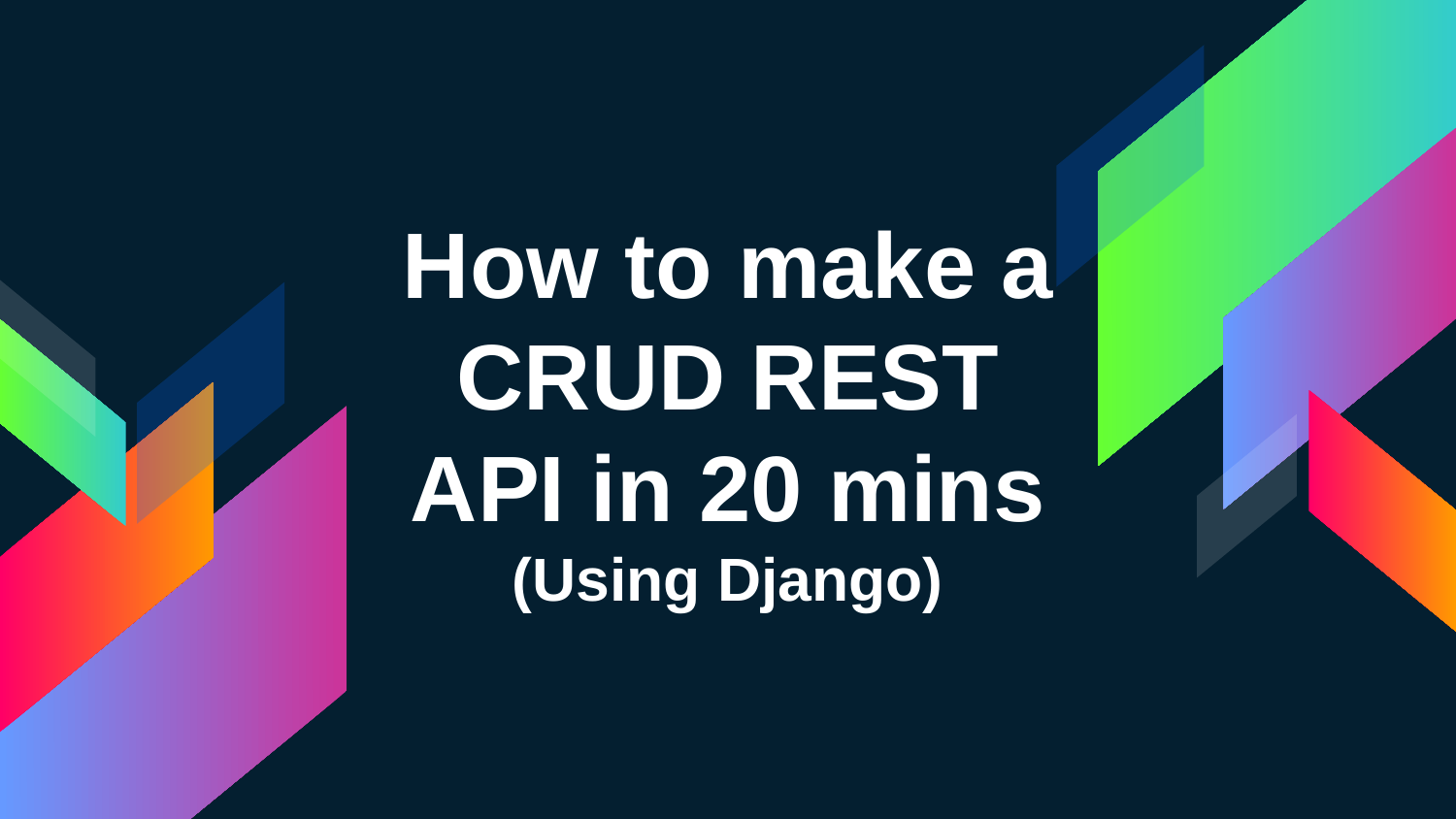

# How to make a CRUD REST API in 20 mins
(Using Django)